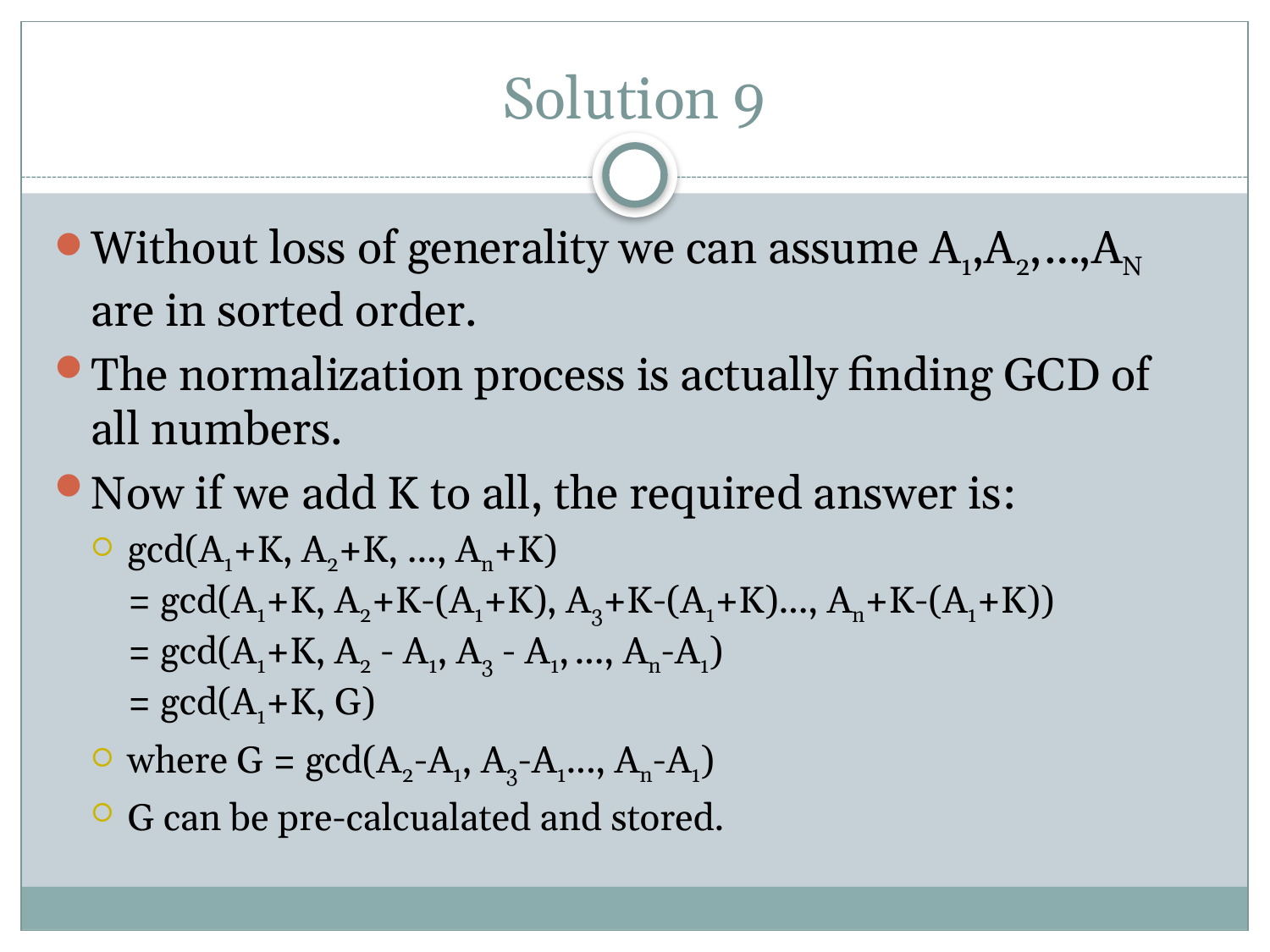

# Solution 9
Without loss of generality we can assume A1,A2,…,AN are in sorted order.
The normalization process is actually finding GCD of all numbers.
Now if we add K to all, the required answer is:
gcd(A1+K, A2+K, ..., An+K) 
= gcd(A1+K, A2+K-(A1+K), A3+K-(A1+K)..., An+K-(A1+K)) 
= gcd(A1+K, A2 - A1, A3 - A1, ..., An-A1) 
= gcd(A1+K, G)
where G = gcd(A2-A1, A3-A1..., An-A1)
G can be pre-calcualated and stored.